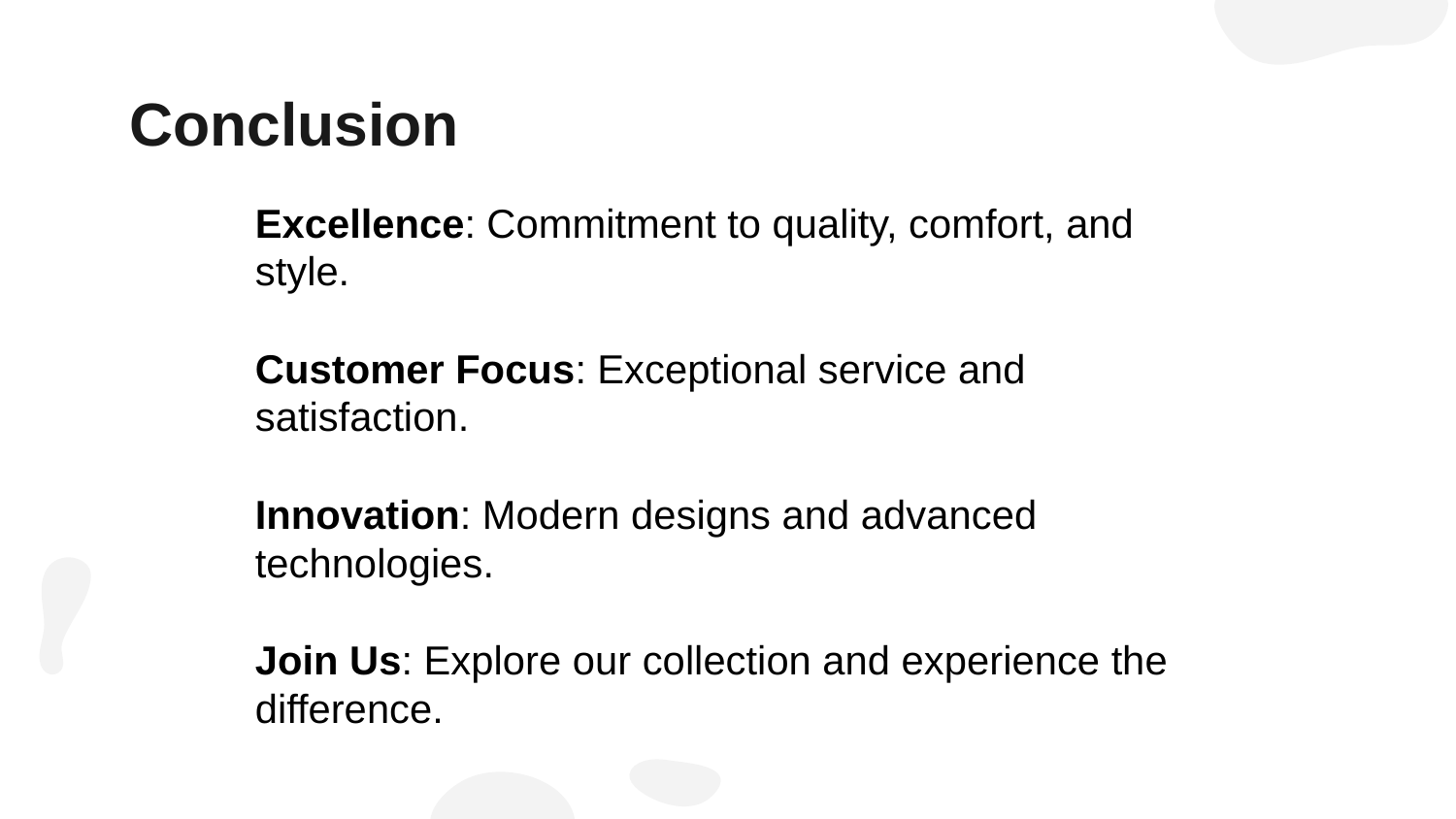

# Conclusion
Excellence: Commitment to quality, comfort, and style.

Customer Focus: Exceptional service and satisfaction.

Innovation: Modern designs and advanced technologies.

Join Us: Explore our collection and experience the difference.